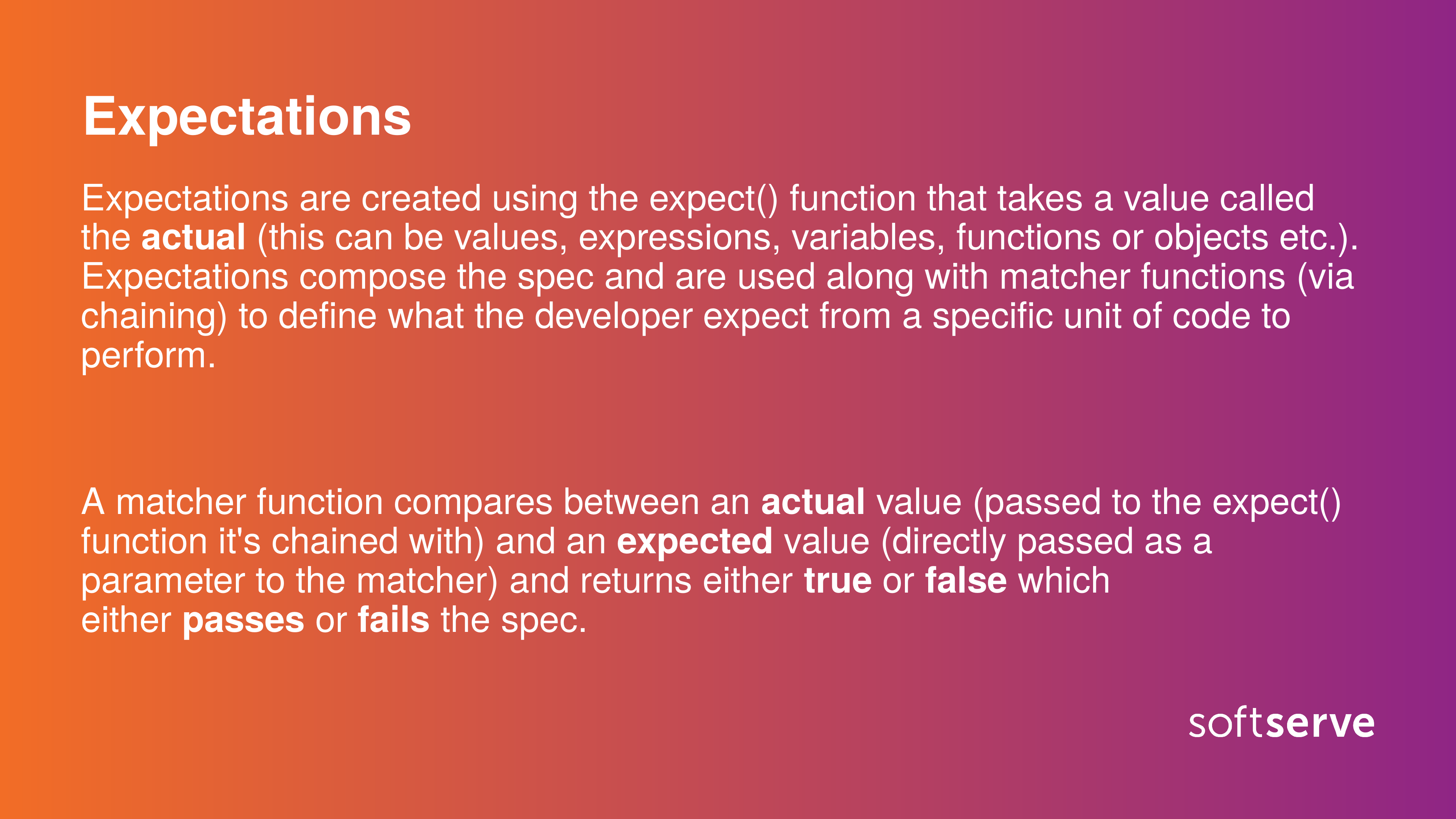

# Expectations
Expectations are created using the expect() function that takes a value called the actual (this can be values, expressions, variables, functions or objects etc.). Expectations compose the spec and are used along with matcher functions (via chaining) to define what the developer expect from a specific unit of code to perform.

A matcher function compares between an actual value (passed to the expect() function it's chained with) and an expected value (directly passed as a parameter to the matcher) and returns either true or false which either passes or fails the spec.